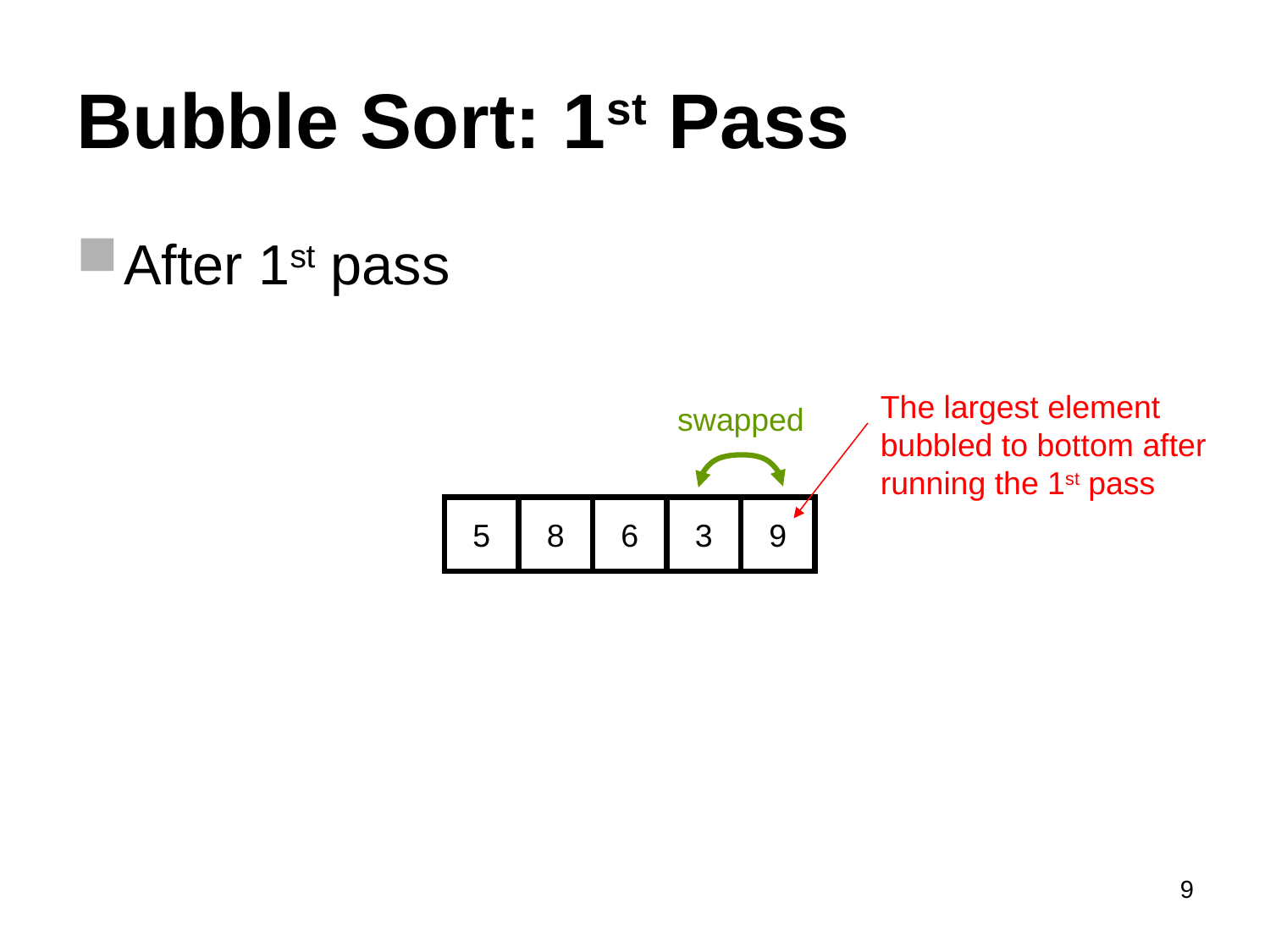

# Bubble Sort: 1st Pass
After 1st pass
The largest element bubbled to bottom after running the 1st pass
swapped

5
8
6
3
9
9